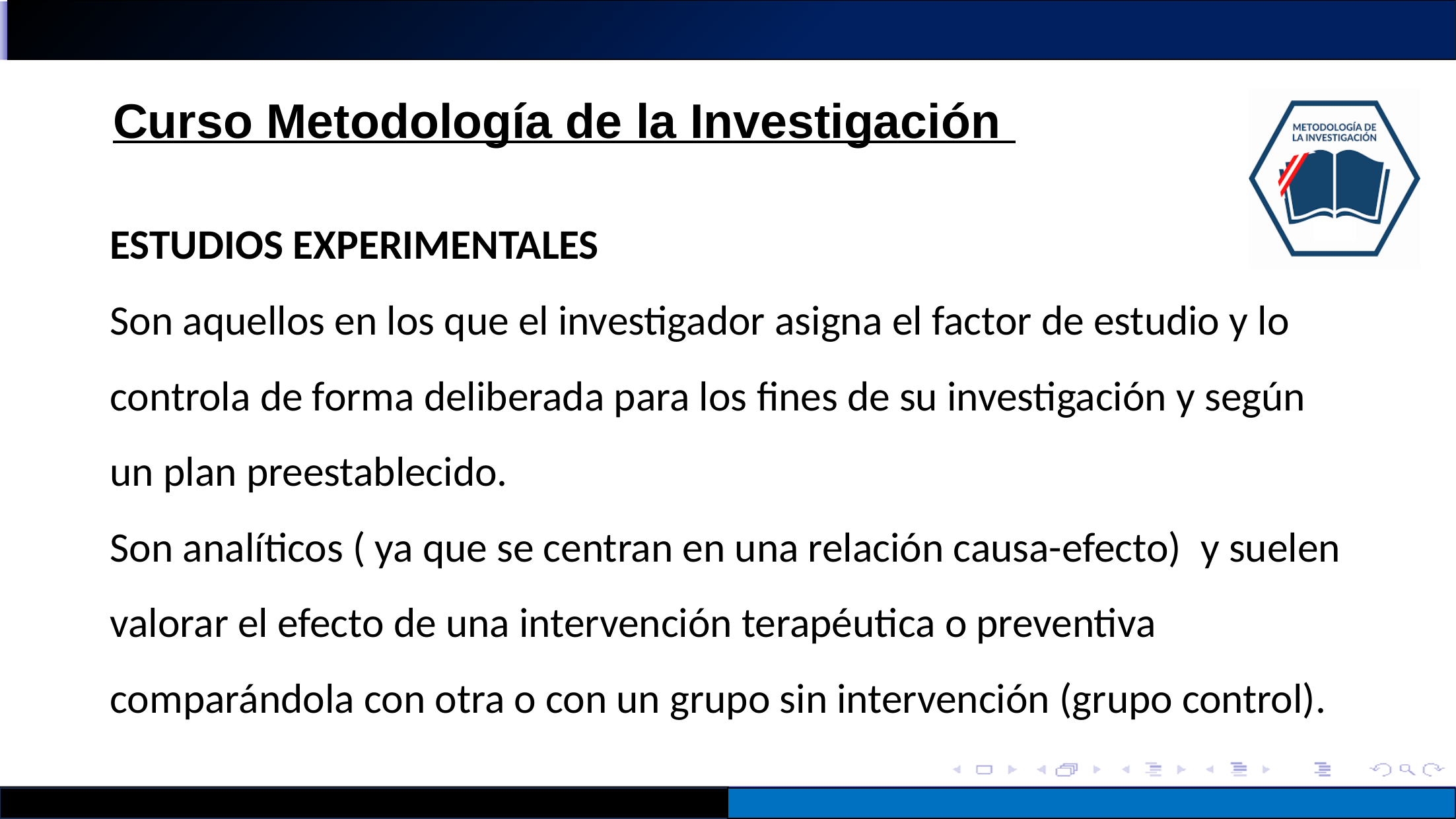

ESTUDIOS EXPERIMENTALES
Son aquellos en los que el investigador asigna el factor de estudio y lo controla de forma deliberada para los fines de su investigación y según un plan preestablecido.
Son analíticos ( ya que se centran en una relación causa-efecto)  y suelen valorar el efecto de una intervención terapéutica o preventiva comparándola con otra o con un grupo sin intervención (grupo control).